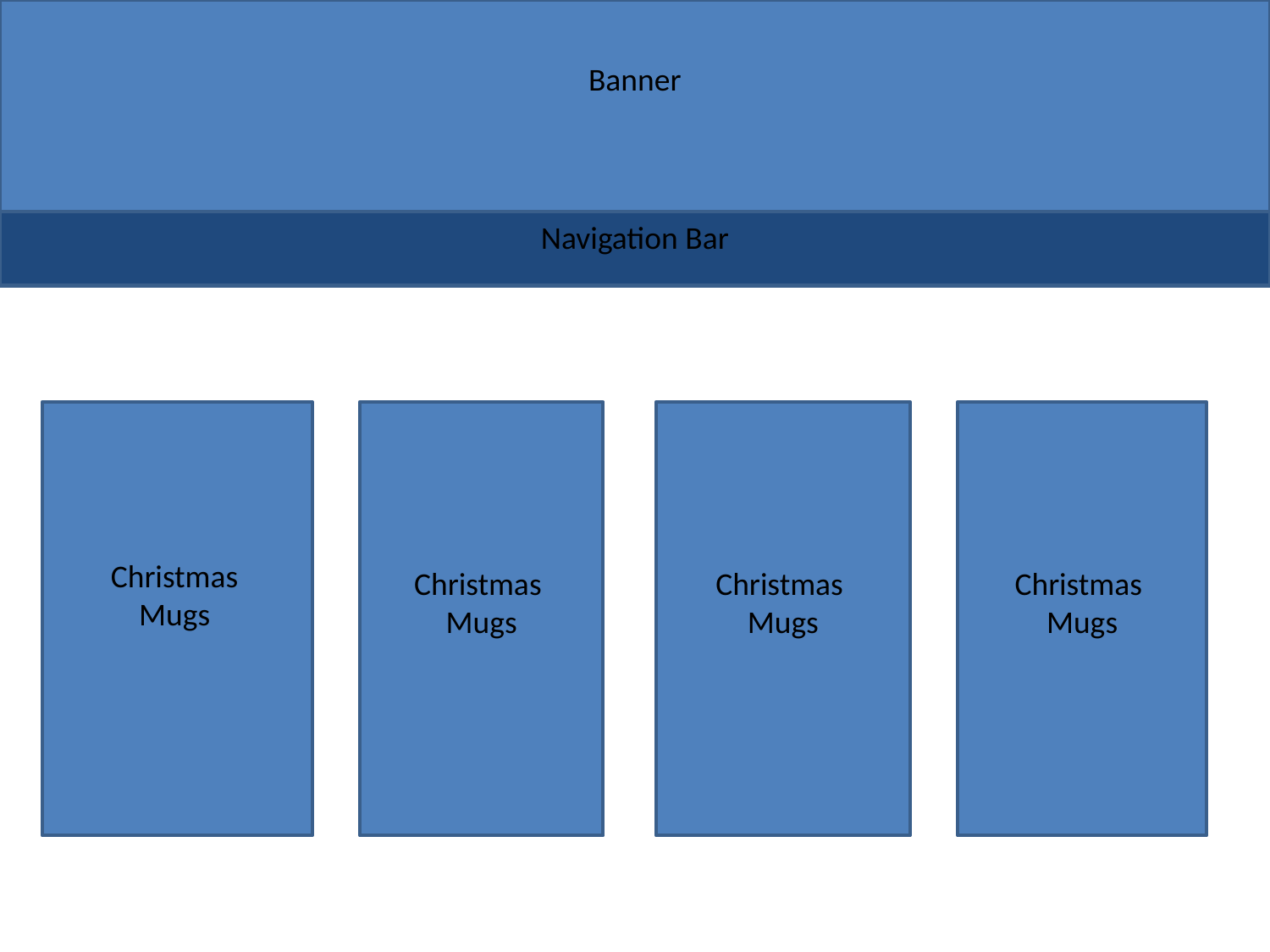

Banner

Navigation Bar

Christmas
Mugs
Christmas
Mugs
Christmas
Mugs
Christmas
Mugs